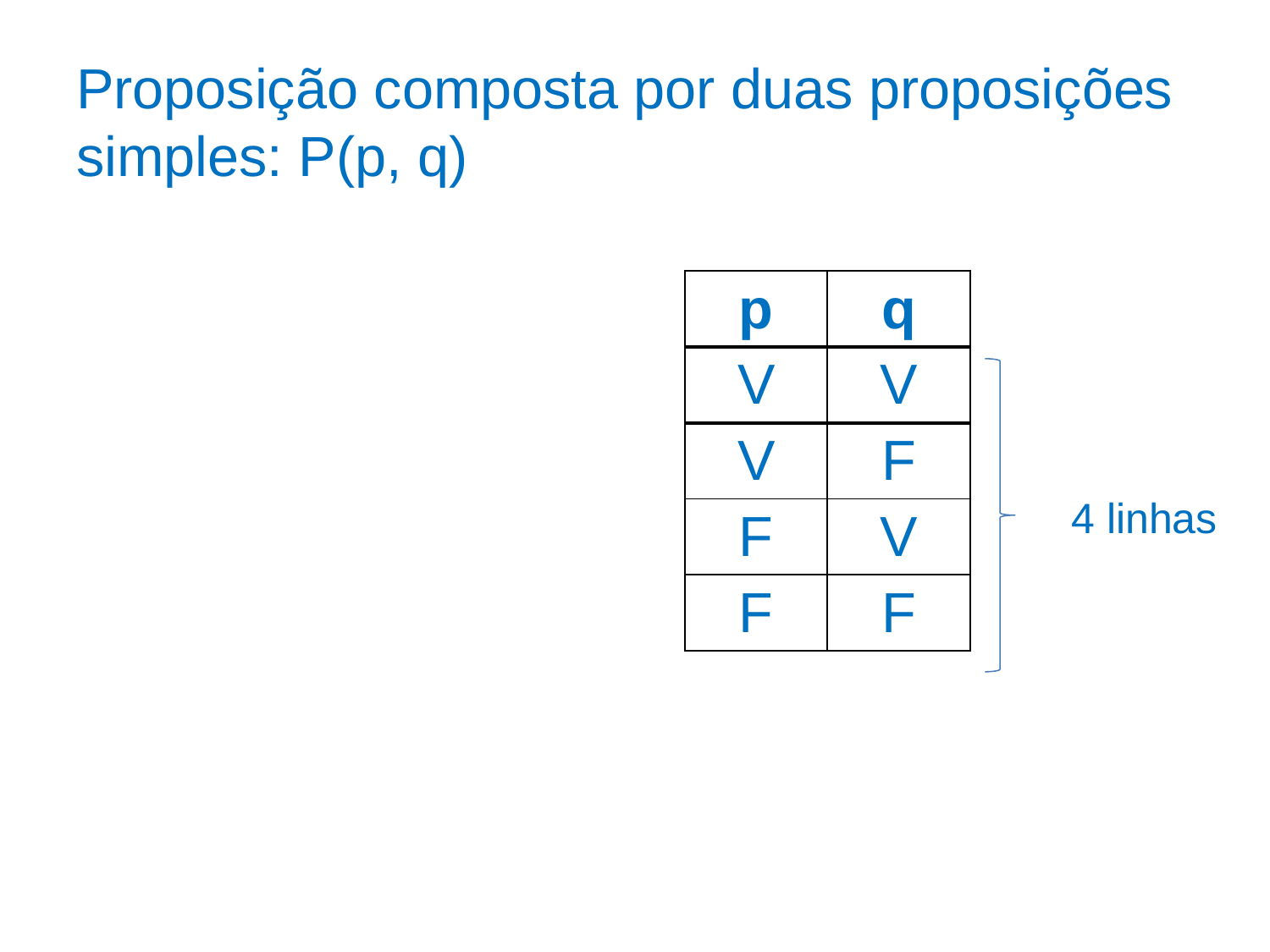

Proposição composta por duas proposições simples: P(p, q)
| p | q |
| --- | --- |
| V | V |
| V | F |
| F | V |
| F | F |

4 linhas